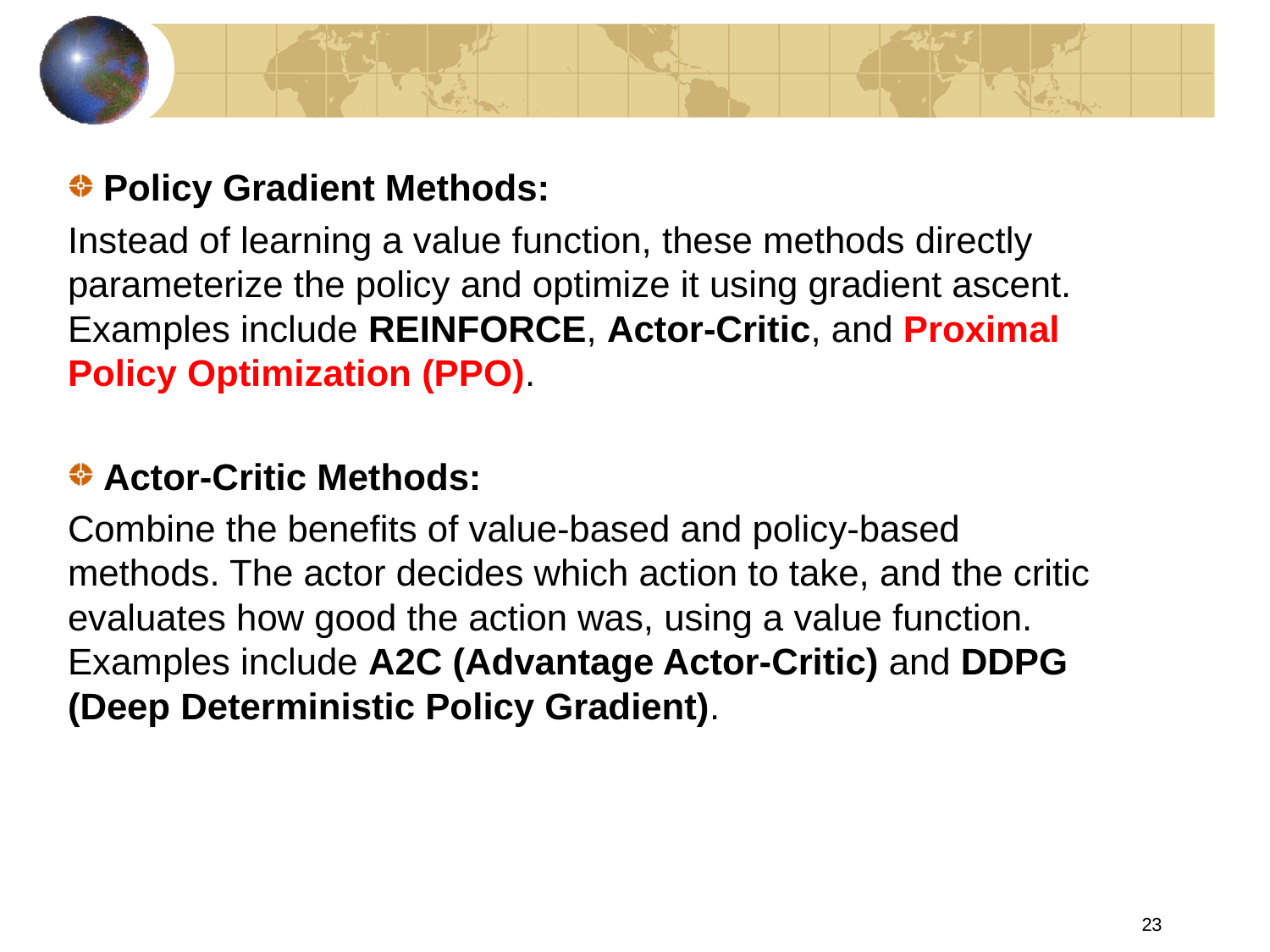

Policy Gradient Methods:
Instead of learning a value function, these methods directly parameterize the policy and optimize it using gradient ascent. Examples include REINFORCE, Actor-Critic, and Proximal Policy Optimization (PPO).

Actor-Critic Methods:
Combine the benefits of value-based and policy-based methods. The actor decides which action to take, and the critic evaluates how good the action was, using a value function. Examples include A2C (Advantage Actor-Critic) and DDPG (Deep Deterministic Policy Gradient).

23